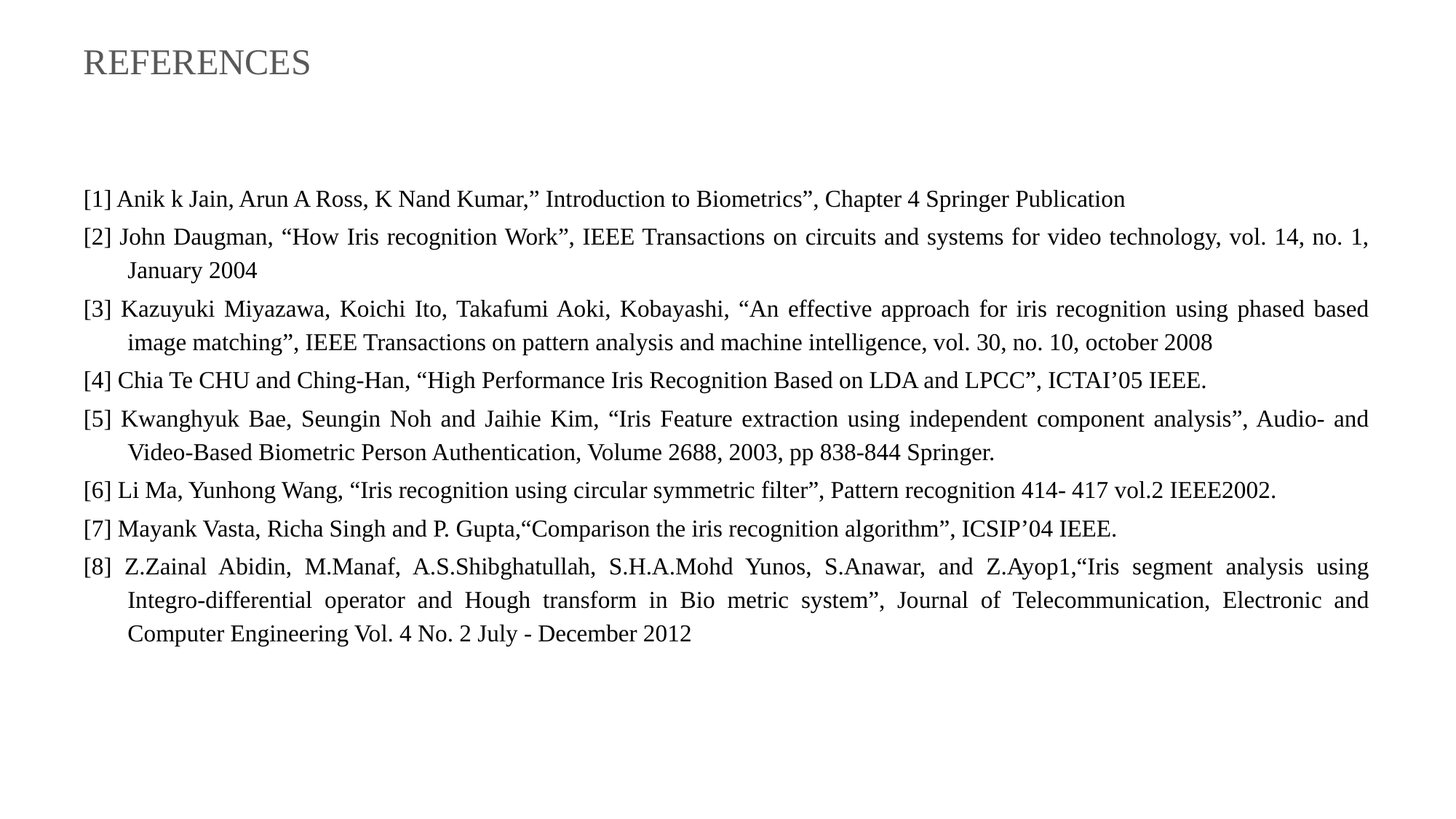

# REFERENCES
[1] Anik k Jain, Arun A Ross, K Nand Kumar,” Introduction to Biometrics”, Chapter 4 Springer Publication
[2] John Daugman, “How Iris recognition Work”, IEEE Transactions on circuits and systems for video technology, vol. 14, no. 1, January 2004
[3] Kazuyuki Miyazawa, Koichi Ito, Takafumi Aoki, Kobayashi, “An effective approach for iris recognition using phased based image matching”, IEEE Transactions on pattern analysis and machine intelligence, vol. 30, no. 10, october 2008
[4] Chia Te CHU and Ching-Han, “High Performance Iris Recognition Based on LDA and LPCC”, ICTAI’05 IEEE.
[5] Kwanghyuk Bae, Seungin Noh and Jaihie Kim, “Iris Feature extraction using independent component analysis”, Audio- and Video-Based Biometric Person Authentication, Volume 2688, 2003, pp 838-844 Springer.
[6] Li Ma, Yunhong Wang, “Iris recognition using circular symmetric filter”, Pattern recognition 414- 417 vol.2 IEEE2002.
[7] Mayank Vasta, Richa Singh and P. Gupta,“Comparison the iris recognition algorithm”, ICSIP’04 IEEE.
[8] Z.Zainal Abidin, M.Manaf, A.S.Shibghatullah, S.H.A.Mohd Yunos, S.Anawar, and Z.Ayop1,“Iris segment analysis using Integro-differential operator and Hough transform in Bio metric system”, Journal of Telecommunication, Electronic and Computer Engineering Vol. 4 No. 2 July - December 2012